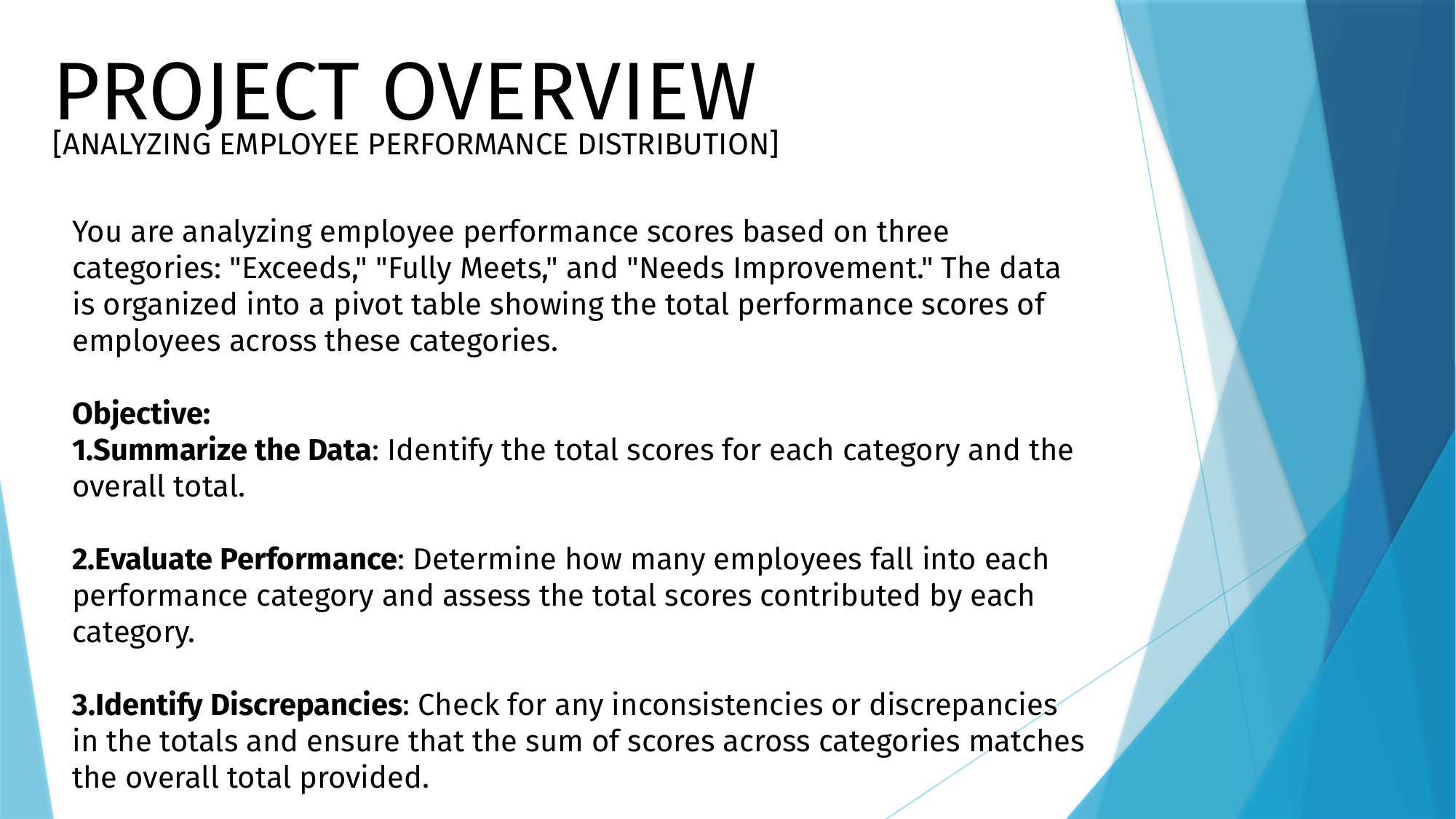

PROJECT OVERVIEW
[ANALYZING EMPLOYEE PERFORMANCE DISTRIBUTION]
You are analyzing employee performance scores based on three categories: "Exceeds," "Fully Meets," and "Needs Improvement." The data is organized into a pivot table showing the total performance scores of employees across these categories.

Objective:
Summarize the Data: Identify the total scores for each category and the overall total.

Evaluate Performance: Determine how many employees fall into each performance category and assess the total scores contributed by each category.

Identify Discrepancies: Check for any inconsistencies or discrepancies in the totals and ensure that the sum of scores across categories matches the overall total provided.